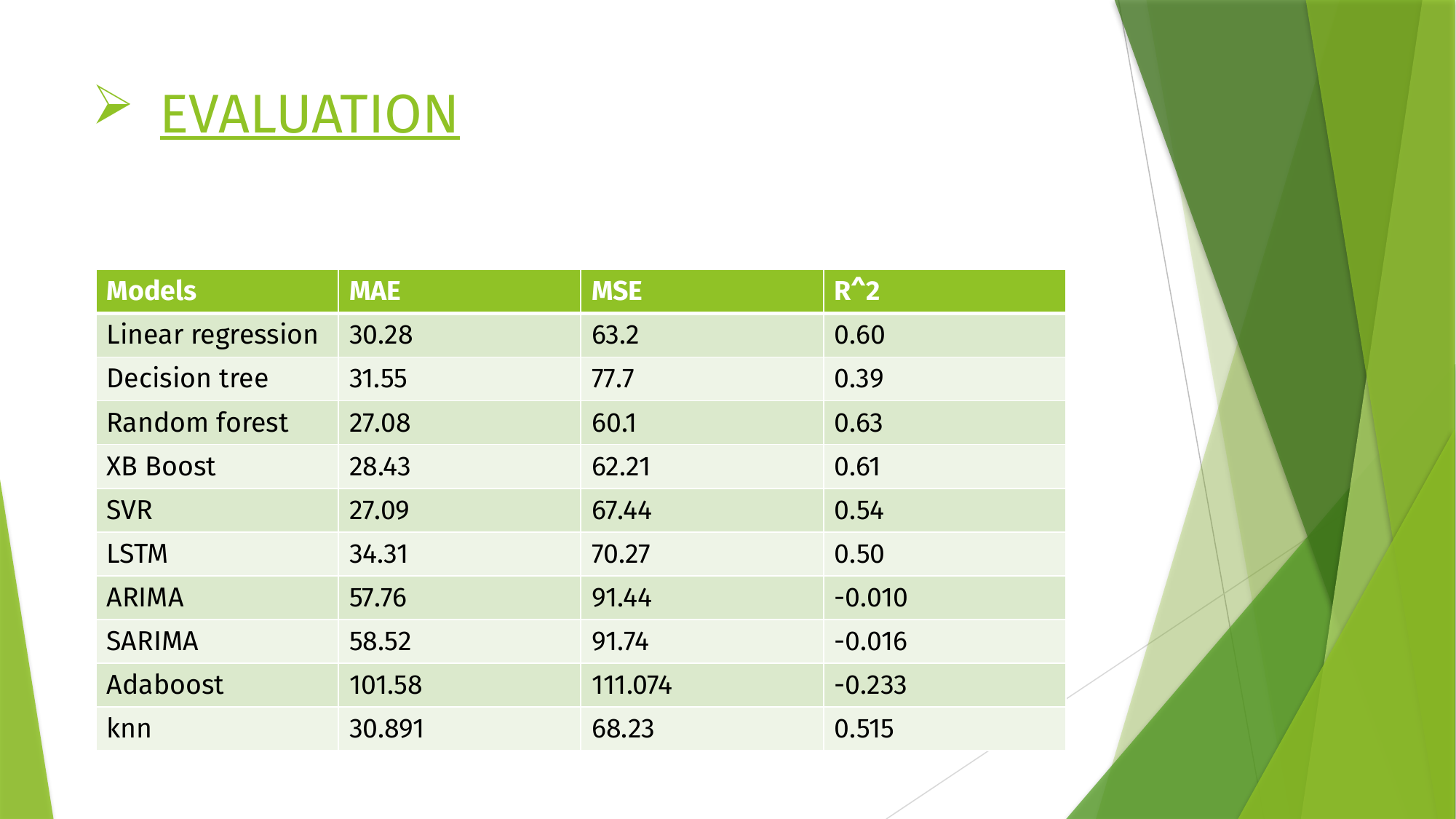

# EVALUATION

| Models | MAE | MSE | R^2 |
| --- | --- | --- | --- |
| Linear regression | 30.28 | 63.2 | 0.60 |
| Decision tree | 31.55 | 77.7 | 0.39 |
| Random forest | 27.08 | 60.1 | 0.63 |
| XB Boost | 28.43 | 62.21 | 0.61 |
| SVR | 27.09 | 67.44 | 0.54 |
| LSTM | 34.31 | 70.27 | 0.50 |
| ARIMA | 57.76 | 91.44 | -0.010 |
| SARIMA | 58.52 | 91.74 | -0.016 |
| Adaboost | 101.58 | 111.074 | -0.233 |
| knn | 30.891 | 68.23 | 0.515 |